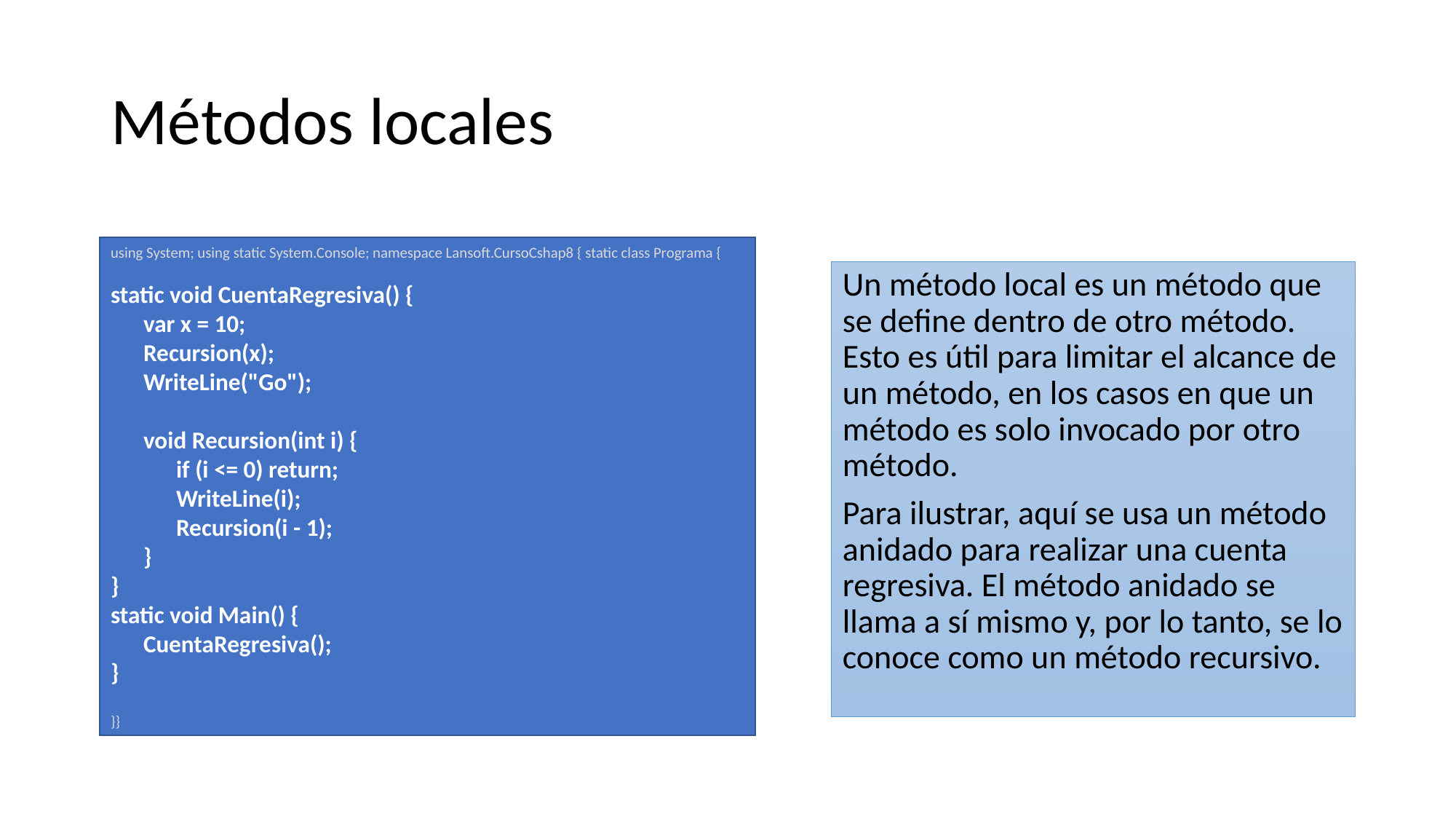

# Métodos locales
using System; using static System.Console; namespace Lansoft.CursoCshap8 { static class Programa {

static void CuentaRegresiva() {
      var x = 10;
      Recursion(x);
      WriteLine("Go");

      void Recursion(int i) {
            if (i <= 0) return;
            WriteLine(i);
            Recursion(i - 1);
      }
}
static void Main() {
      CuentaRegresiva();
}

}}
Un método local es un método que se define dentro de otro método. Esto es útil para limitar el alcance de un método, en los casos en que un método es solo invocado por otro método.
Para ilustrar, aquí se usa un método anidado para realizar una cuenta regresiva. El método anidado se llama a sí mismo y, por lo tanto, se lo conoce como un método recursivo.